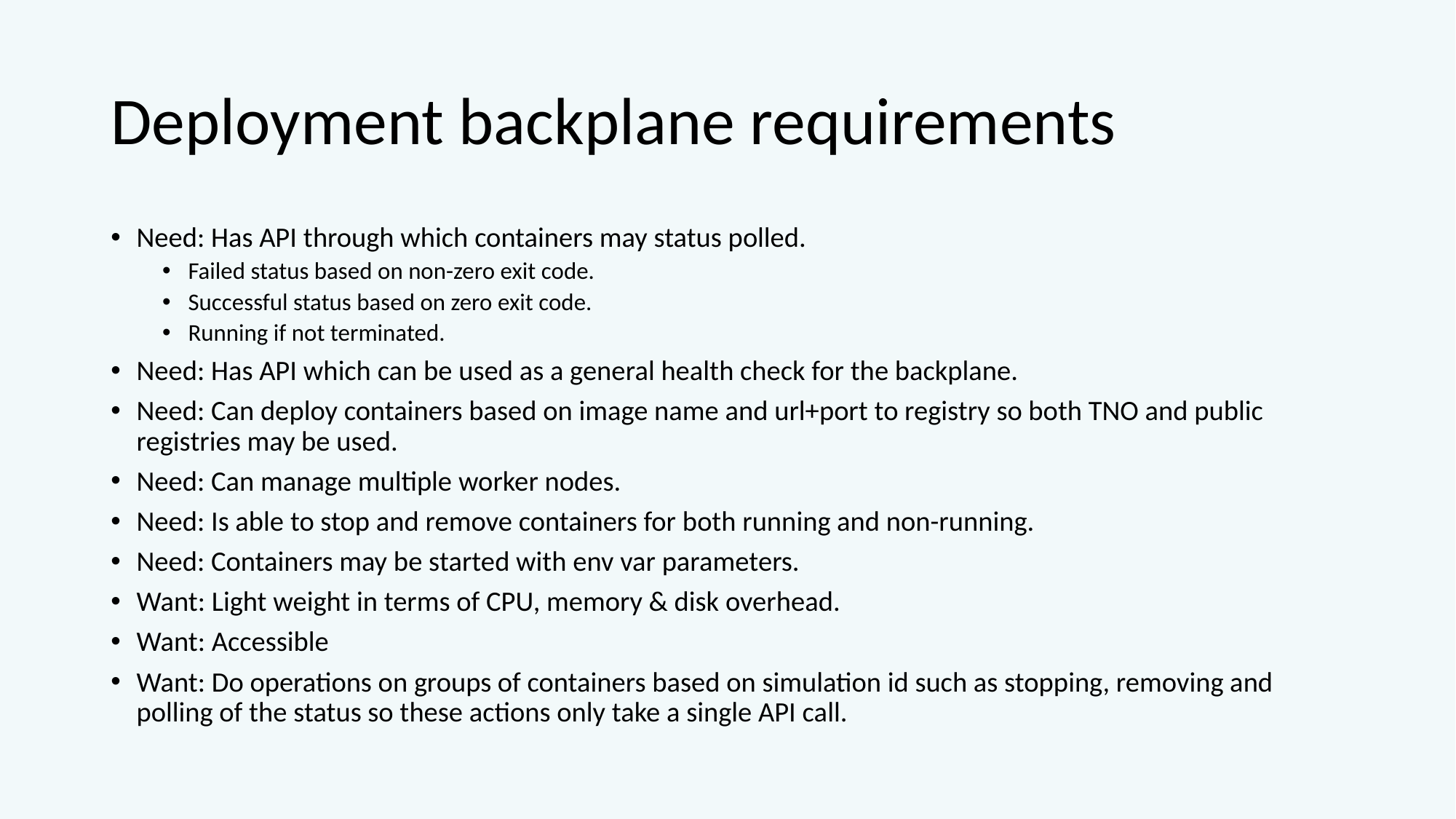

# Deployment backplane requirements
Need: Has API through which containers may status polled.
Failed status based on non-zero exit code.
Successful status based on zero exit code.
Running if not terminated.
Need: Has API which can be used as a general health check for the backplane.
Need: Can deploy containers based on image name and url+port to registry so both TNO and public registries may be used.
Need: Can manage multiple worker nodes.
Need: Is able to stop and remove containers for both running and non-running.
Need: Containers may be started with env var parameters.
Want: Light weight in terms of CPU, memory & disk overhead.
Want: Accessible
Want: Do operations on groups of containers based on simulation id such as stopping, removing and polling of the status so these actions only take a single API call.